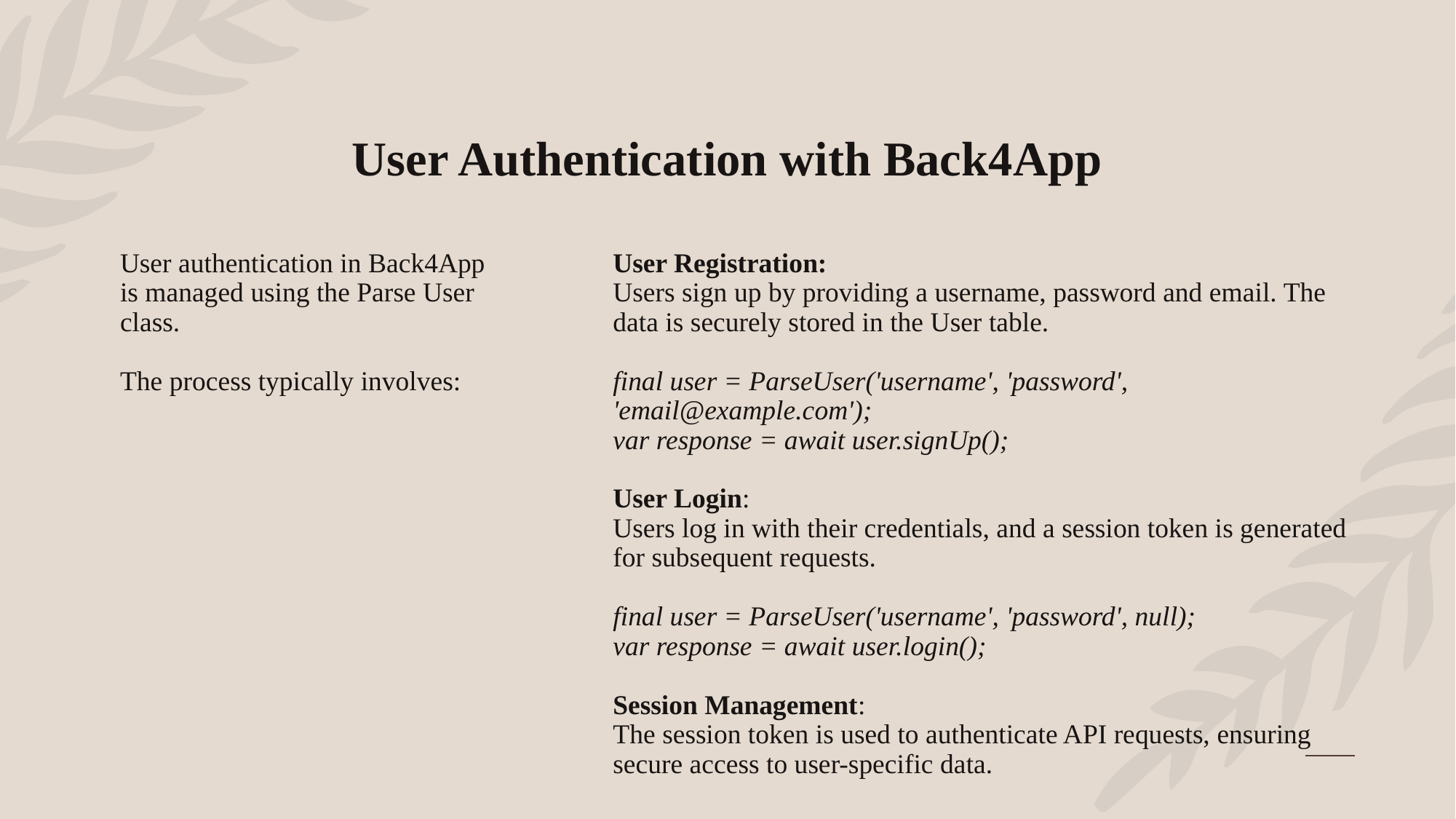

# User Authentication with Back4App
User authentication in Back4App is managed using the Parse User class.
The process typically involves:
User Registration:
Users sign up by providing a username, password and email. The data is securely stored in the User table.
final user = ParseUser('username', 'password', 'email@example.com');
var response = await user.signUp();
User Login:
Users log in with their credentials, and a session token is generated for subsequent requests.
final user = ParseUser('username', 'password', null);
var response = await user.login();
Session Management:
The session token is used to authenticate API requests, ensuring secure access to user-specific data.